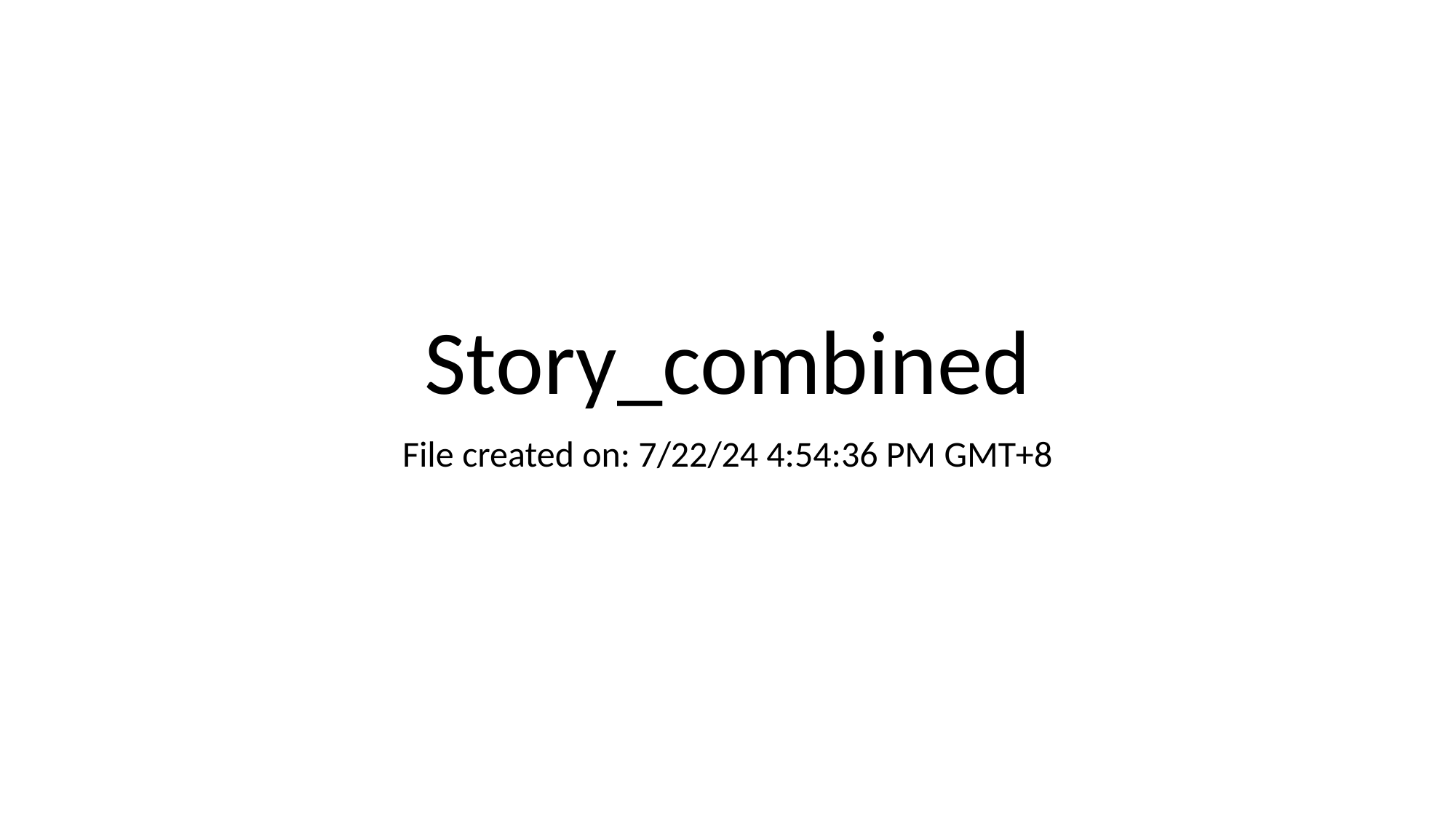

# Story_combined
File created on: 7/22/24 4:54:36 PM GMT+8